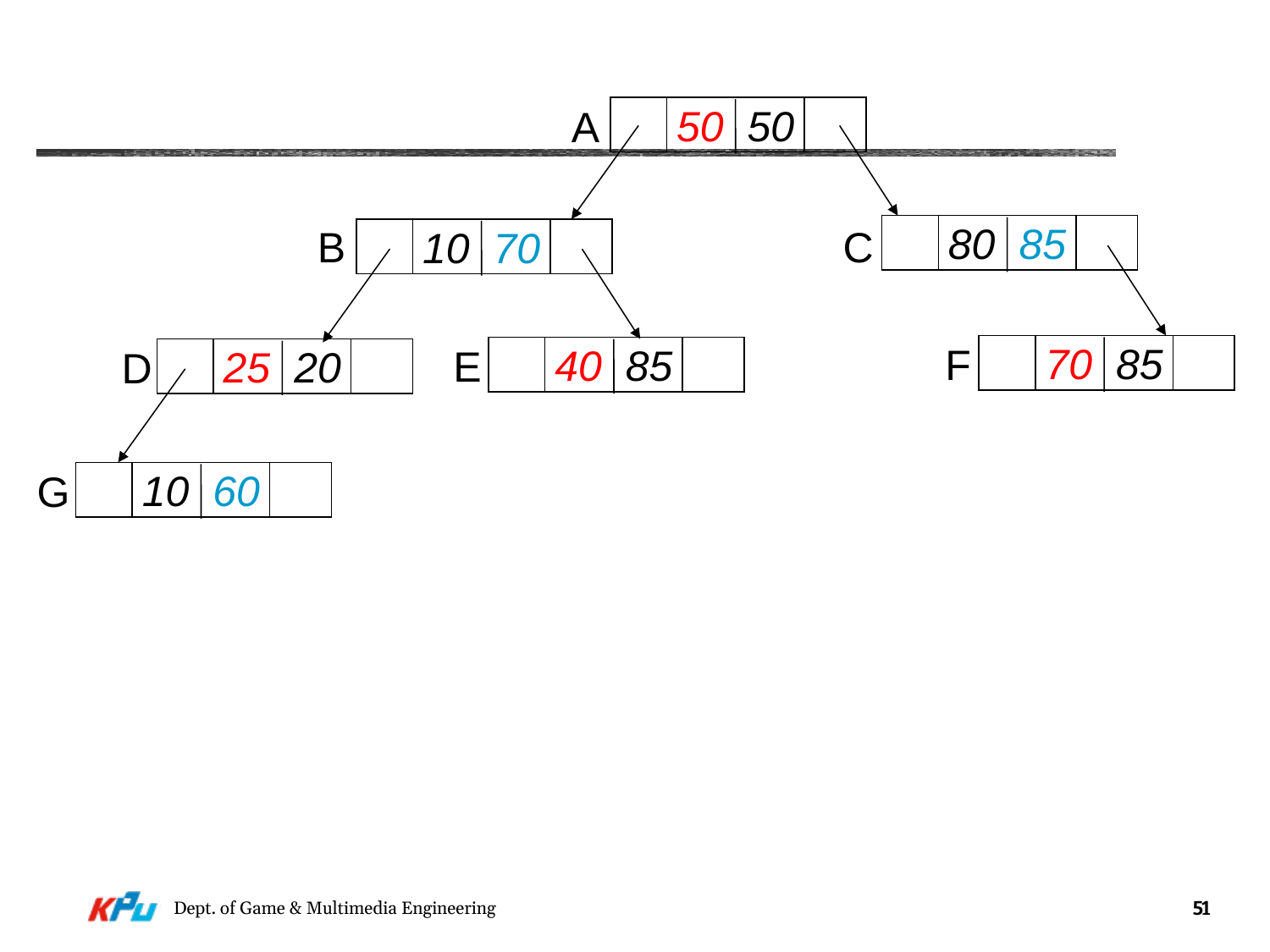

#
A

50  50

B
C

80  85

10  70

F
E

70  85

D

40  85

25  20

G

10  60

Dept. of Game & Multimedia Engineering
51